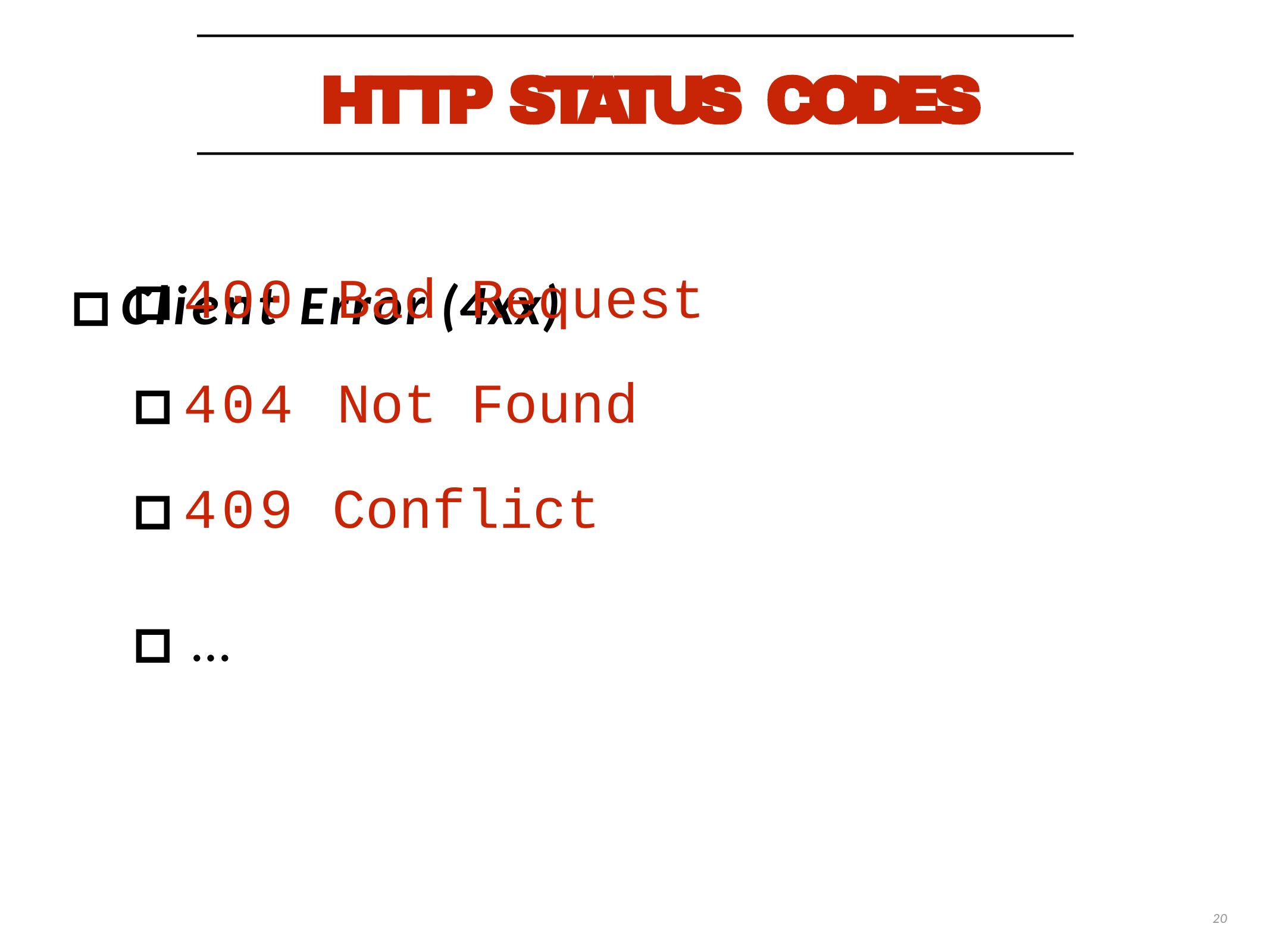

# HTTP STATUS CODES
▫Client Error (4xx)
▫400 Bad Request
▫404 Not Found
▫409 Conflict
▫…
20